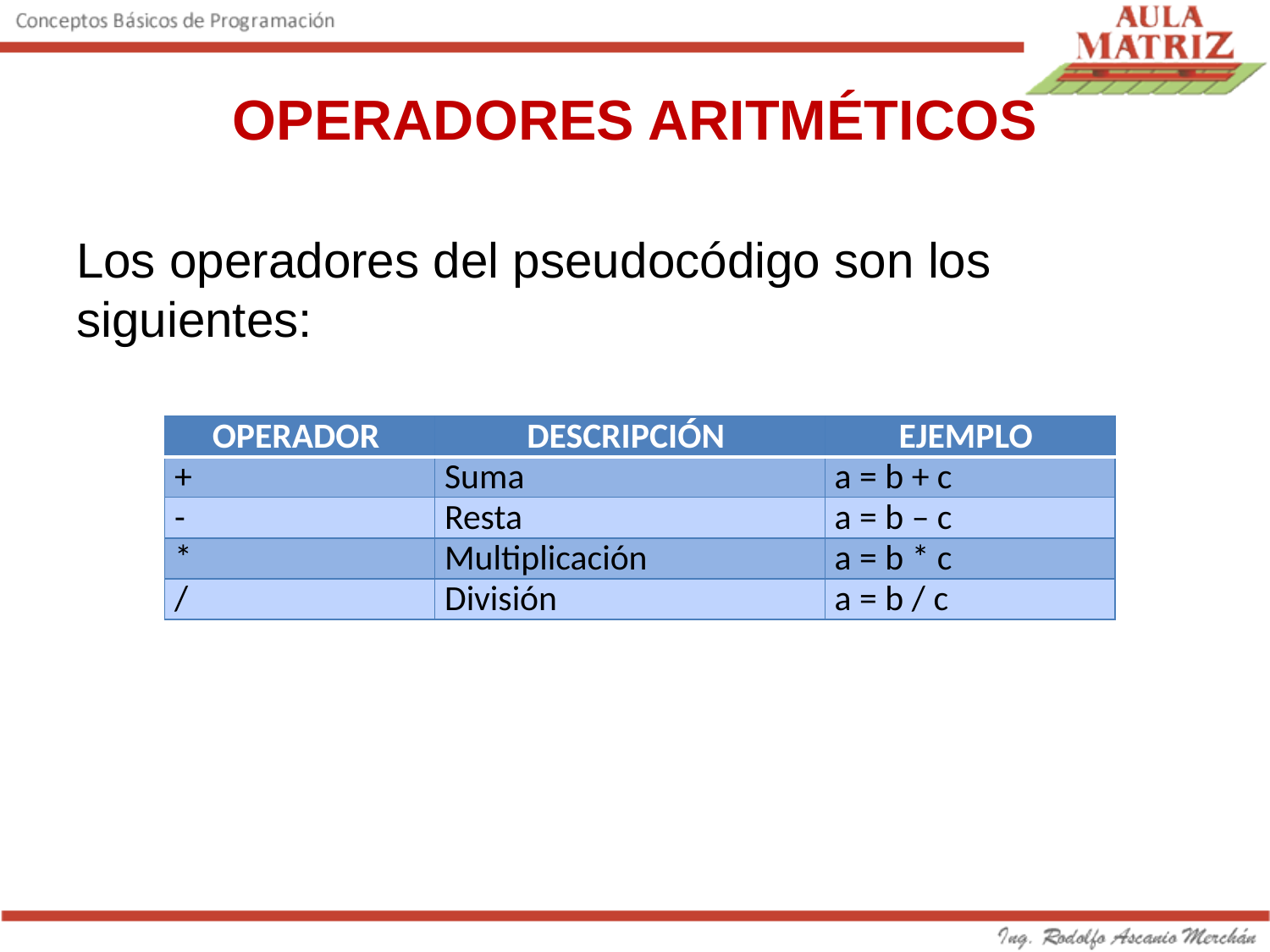

# OPERADORES ARITMÉTICOS
Los operadores del pseudocódigo son los siguientes:

| OPERADOR | DESCRIPCIÓN | EJEMPLO |
| --- | --- | --- |
| + | Suma | a = b + c |
| - | Resta | a = b – c |
| \* | Multiplicación | a = b \* c |
| / | División | a = b / c |